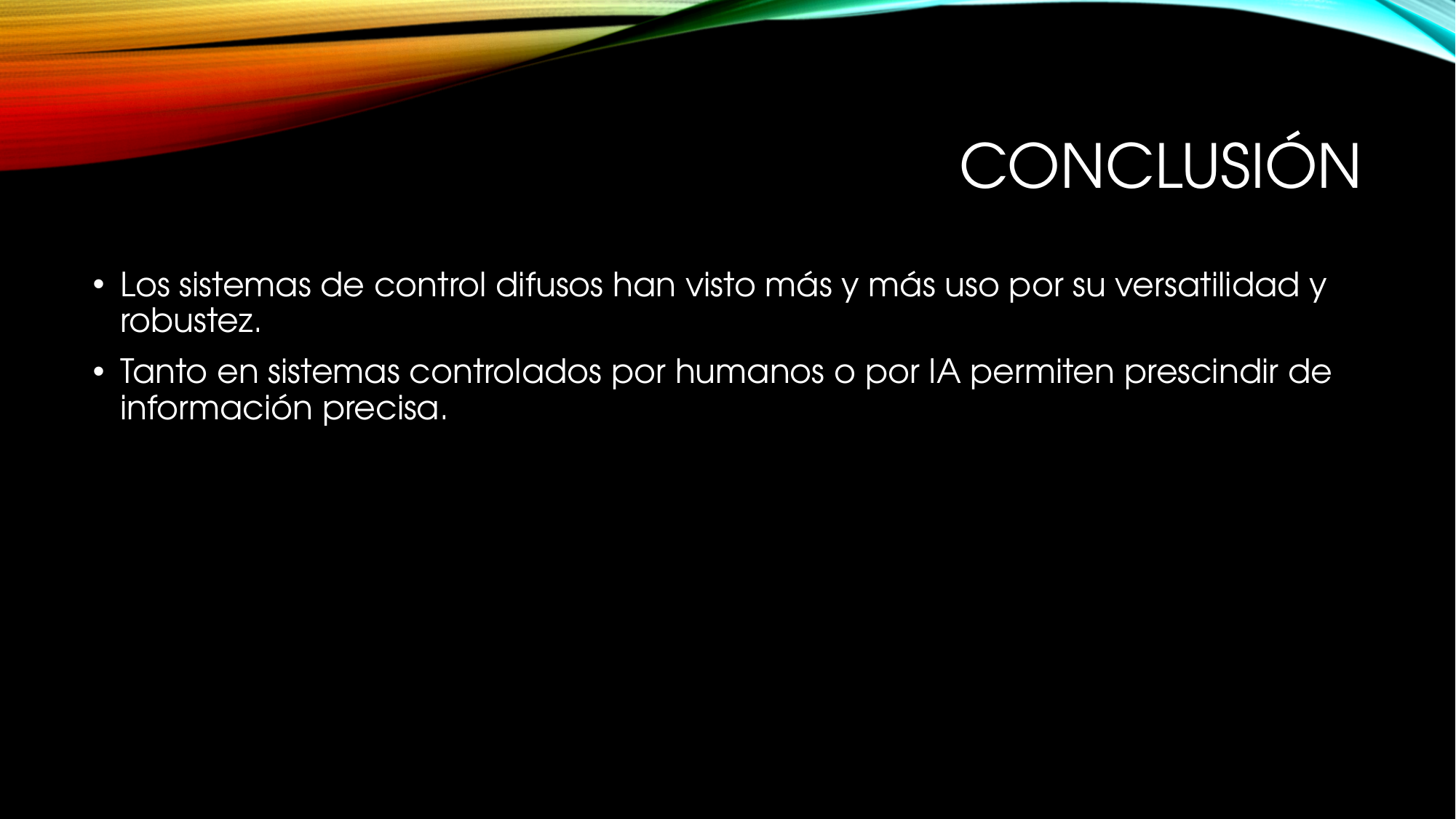

# Conclusión
Los sistemas de control difusos han visto más y más uso por su versatilidad y robustez.
Tanto en sistemas controlados por humanos o por IA permiten prescindir de información precisa.